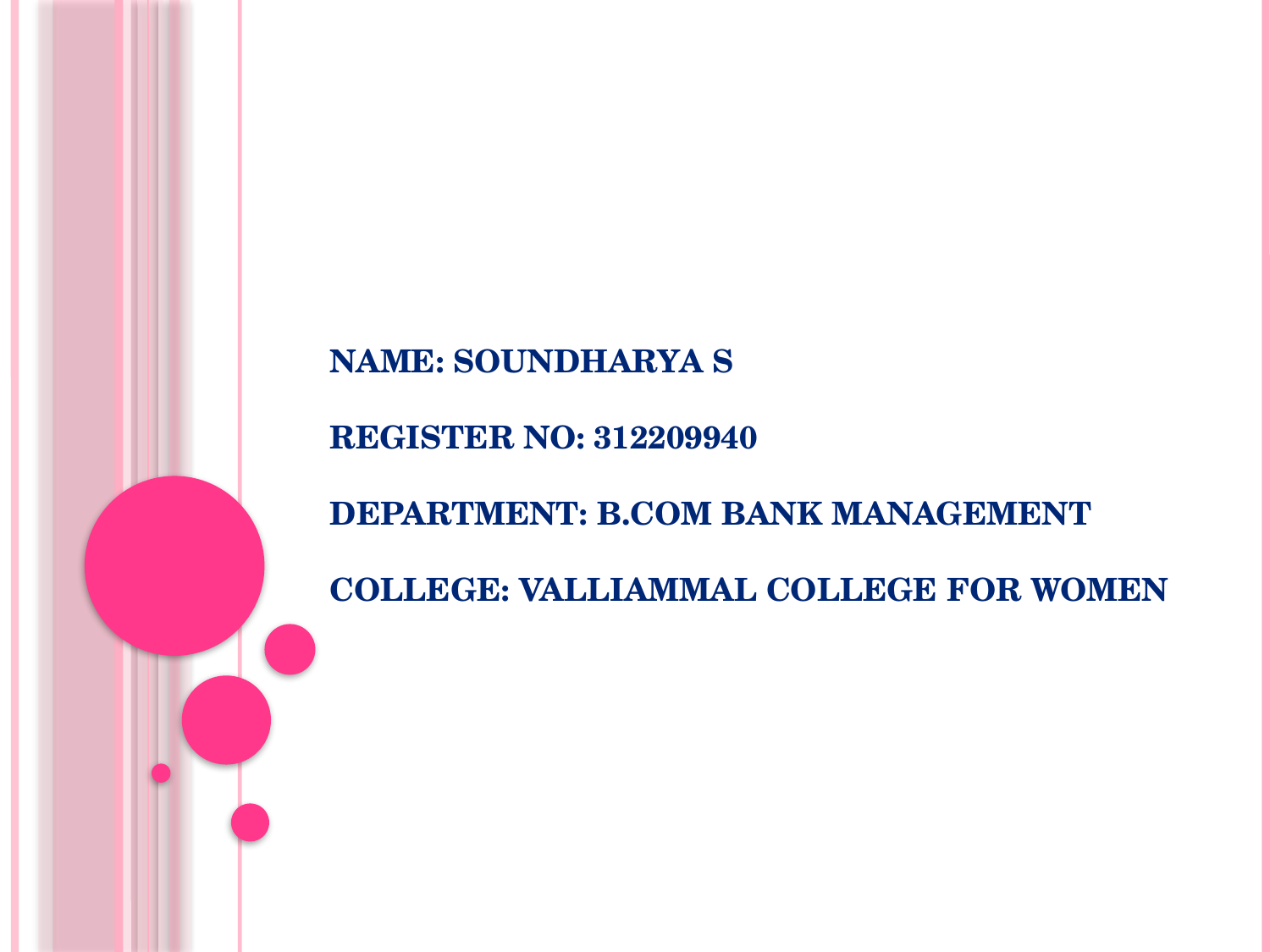

# NAME: SOUNDHARYA S REGISTER NO: 312209940 DEPARTMENT: B.COM BANK MANAGEMENT COLLEGE: VALLIAMMAL COLLEGE FOR WOMEN